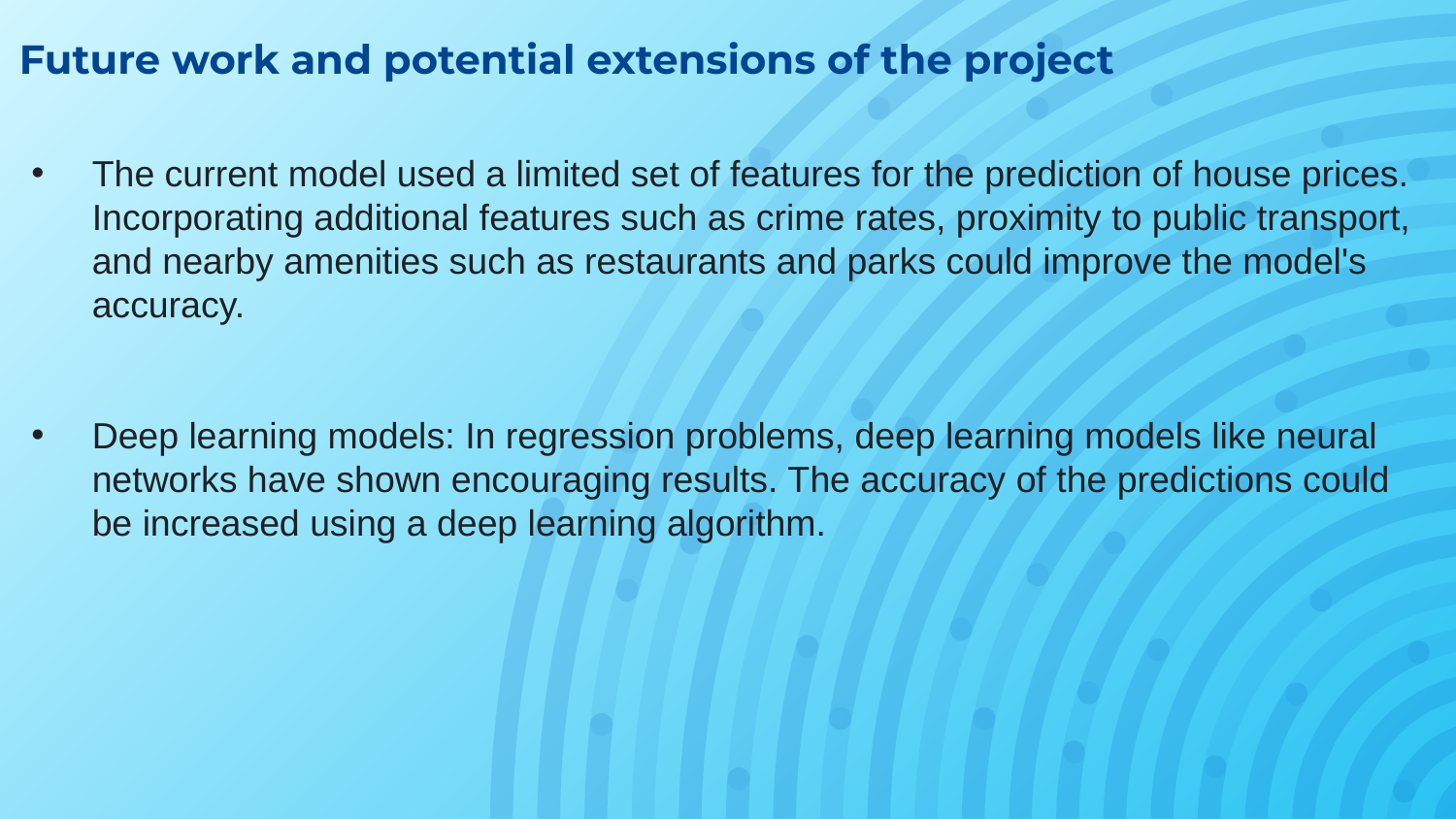

# Future work and potential extensions of the project

The current model used a limited set of features for the prediction of house prices. Incorporating additional features such as crime rates, proximity to public transport, and nearby amenities such as restaurants and parks could improve the model's accuracy.

Deep learning models: In regression problems, deep learning models like neural networks have shown encouraging results. The accuracy of the predictions could be increased using a deep learning algorithm.